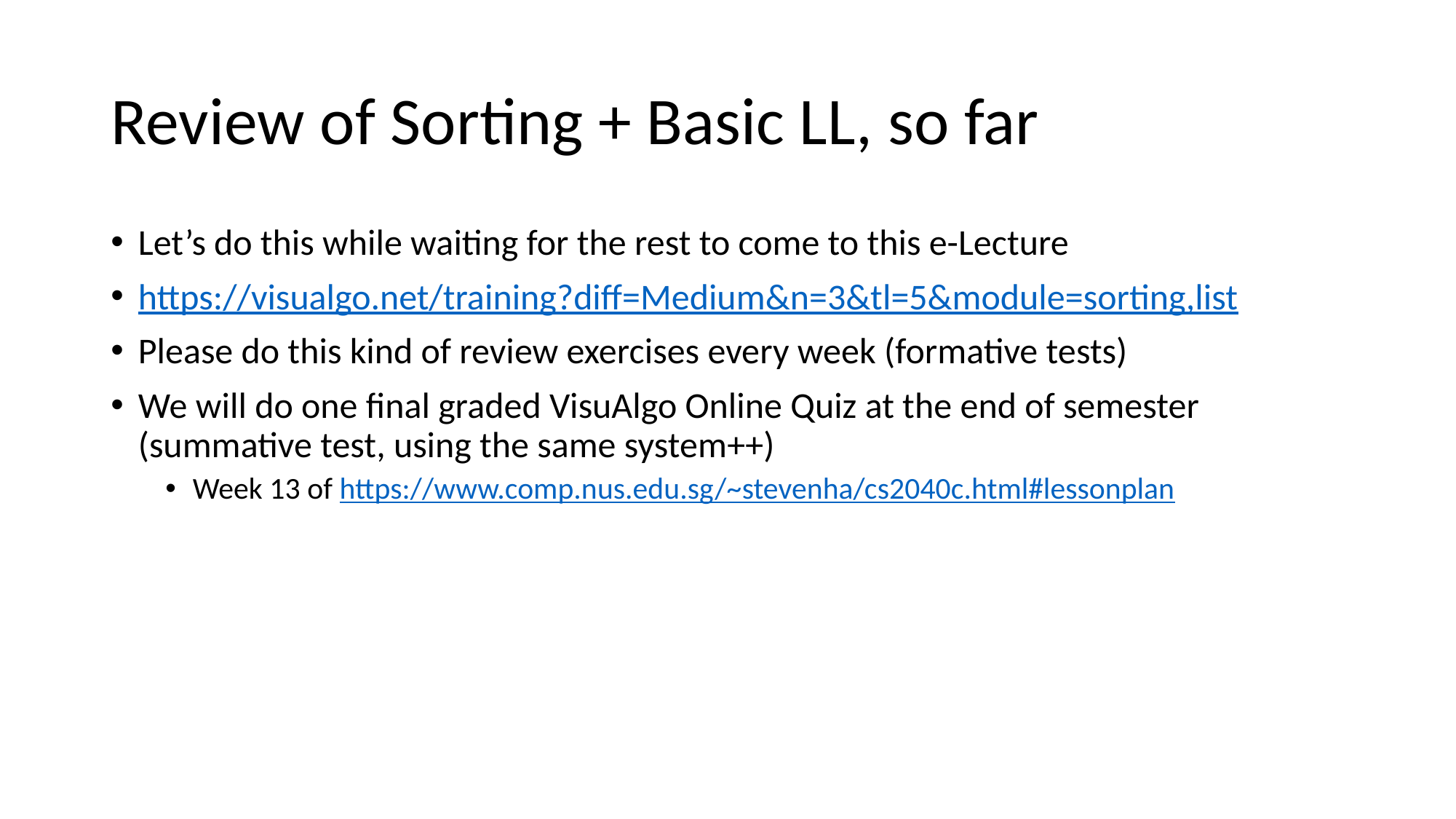

# Review of Sorting + Basic LL, so far
Let’s do this while waiting for the rest to come to this e-Lecture
https://visualgo.net/training?diff=Medium&n=3&tl=5&module=sorting,list
Please do this kind of review exercises every week (formative tests)
We will do one final graded VisuAlgo Online Quiz at the end of semester (summative test, using the same system++)
Week 13 of https://www.comp.nus.edu.sg/~stevenha/cs2040c.html#lessonplan